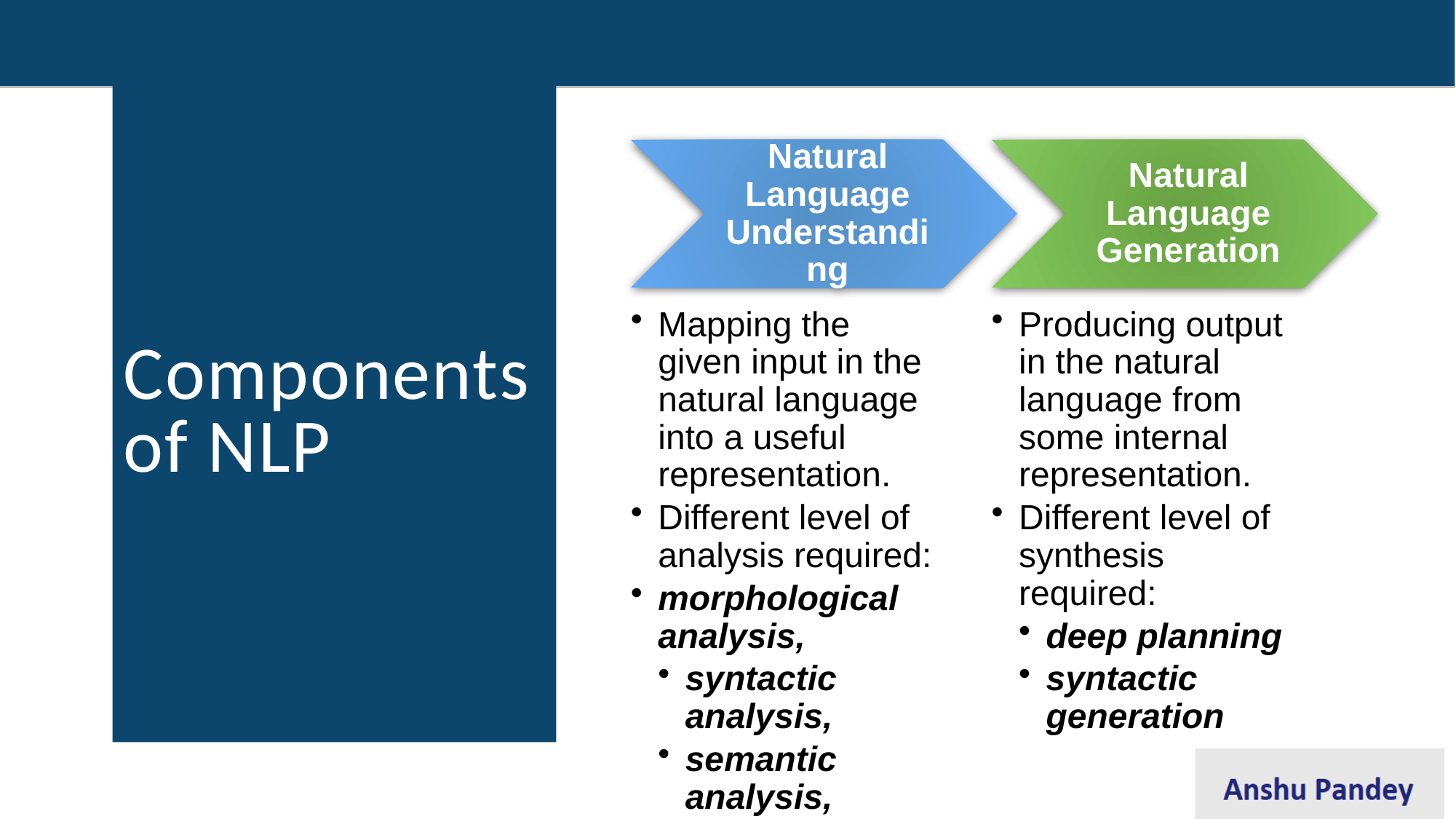

# Components of NLP
Natural Language Understanding
Mapping the given input in the natural language into a useful representation.
Different level of analysis required:
morphological analysis,
syntactic analysis,
semantic analysis,
discourse analysis, …
Natural Language Generation
Producing output in the natural language from some internal representation.
Different level of synthesis required:
deep planning
syntactic generation